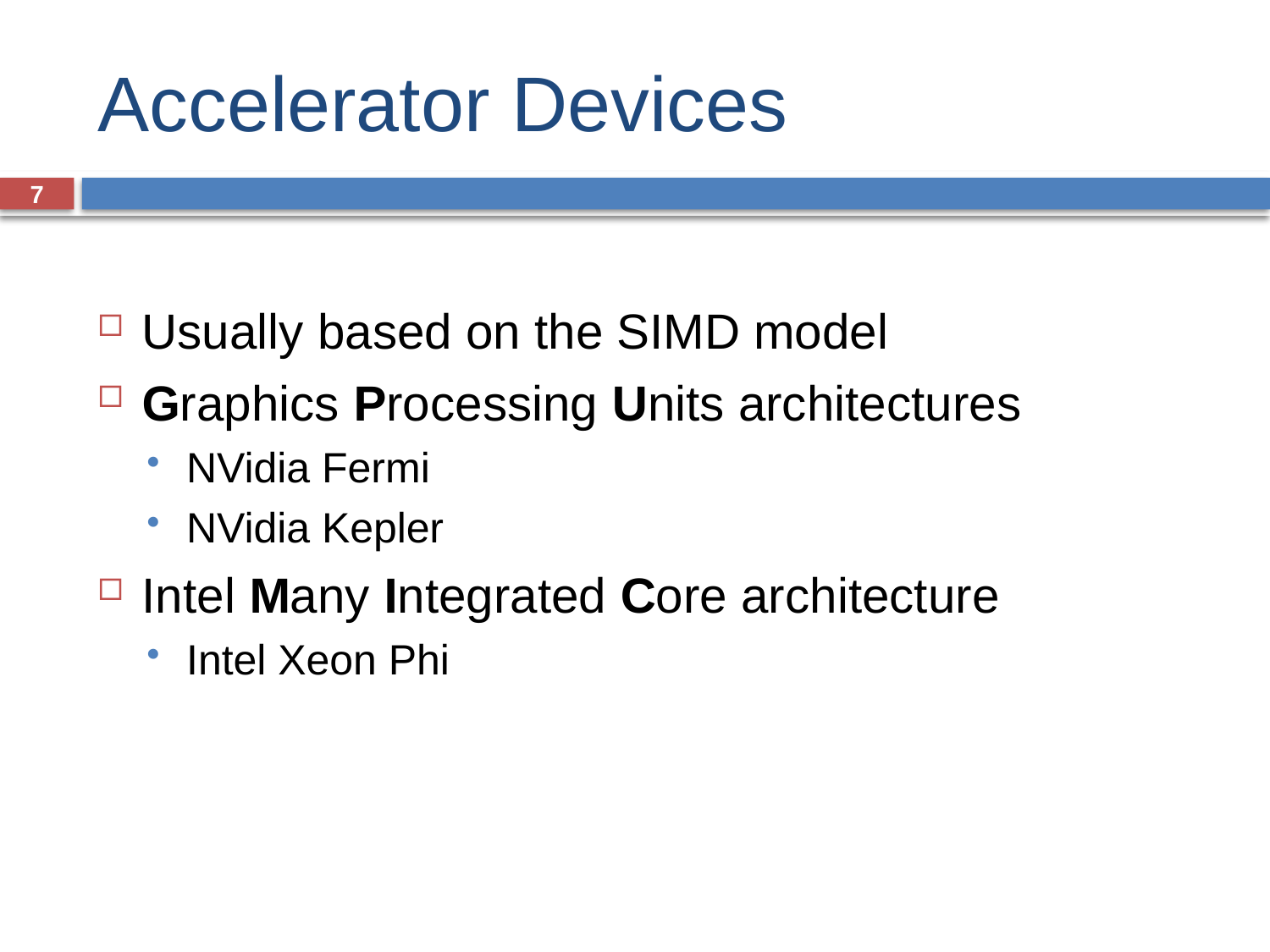

# Accelerator Devices
7

Usually based on the SIMD model
Graphics Processing Units architectures
NVidia Fermi
NVidia Kepler
Intel Many Integrated Core architecture
Intel Xeon Phi